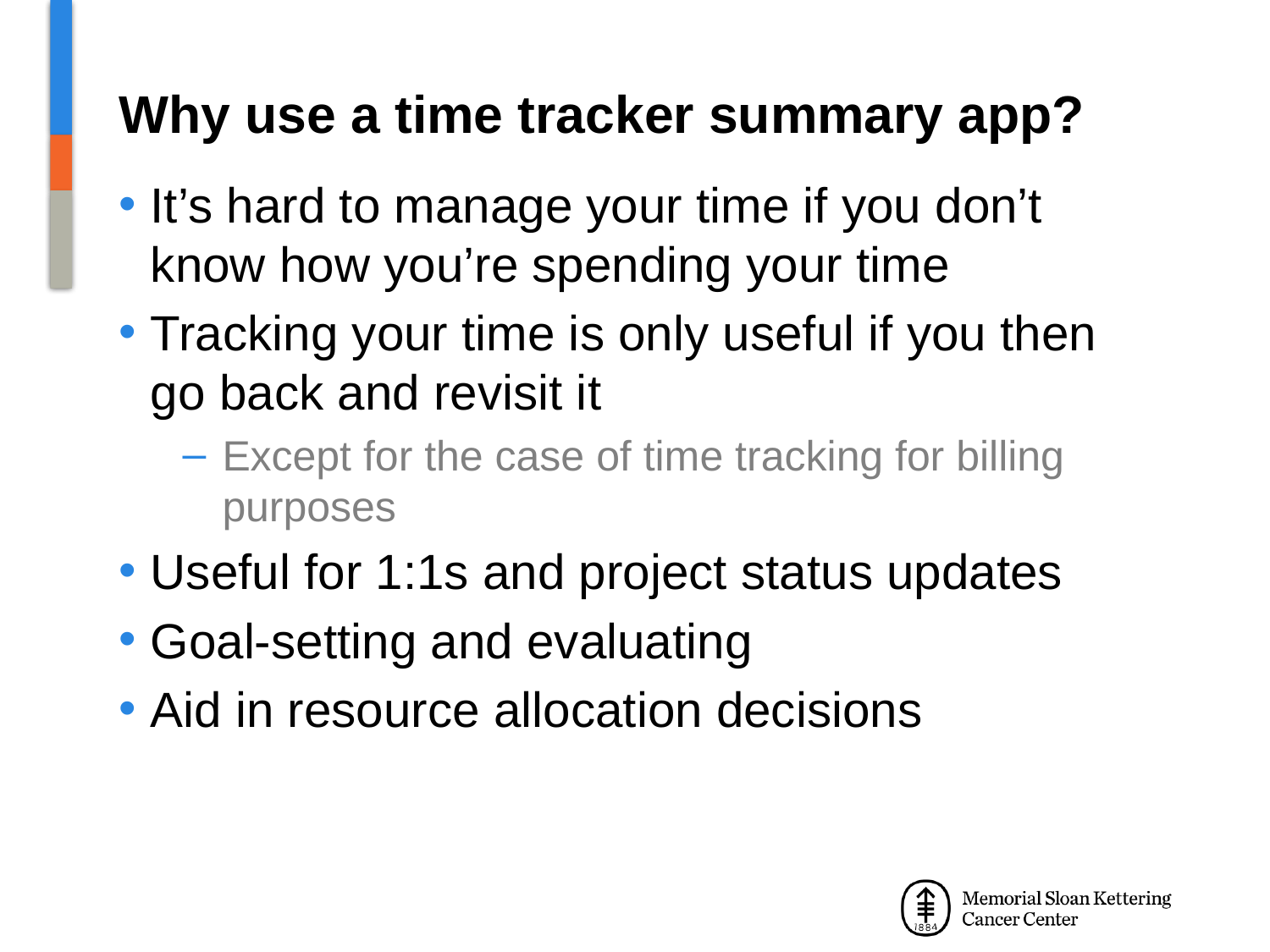

# Why use a time tracker summary app?
It’s hard to manage your time if you don’t know how you’re spending your time
Tracking your time is only useful if you then go back and revisit it
Except for the case of time tracking for billing purposes
Useful for 1:1s and project status updates
Goal-setting and evaluating
Aid in resource allocation decisions